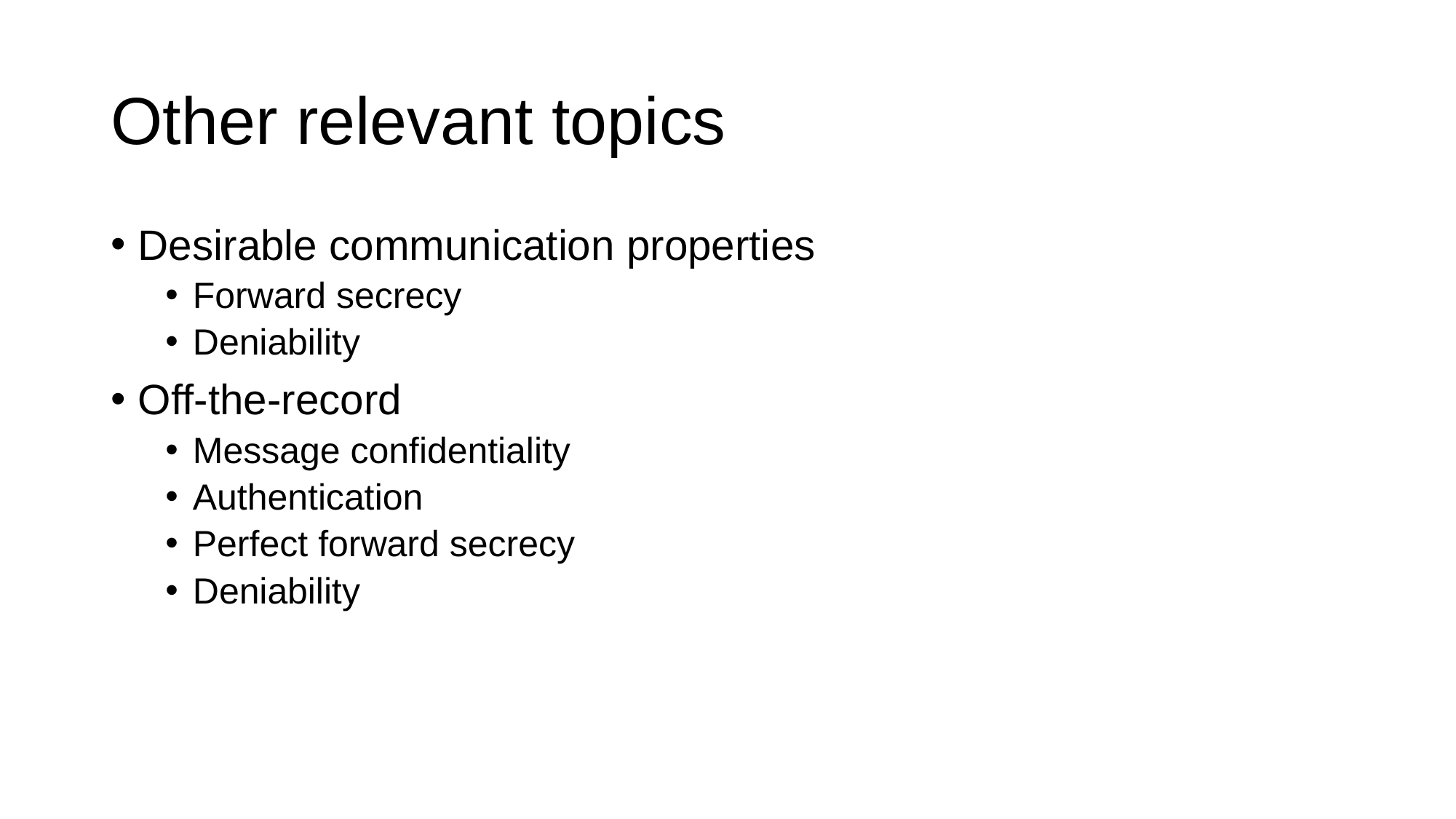

# Other relevant topics
Desirable communication properties
Forward secrecy
Deniability
Off-the-record
Message confidentiality
Authentication
Perfect forward secrecy
Deniability